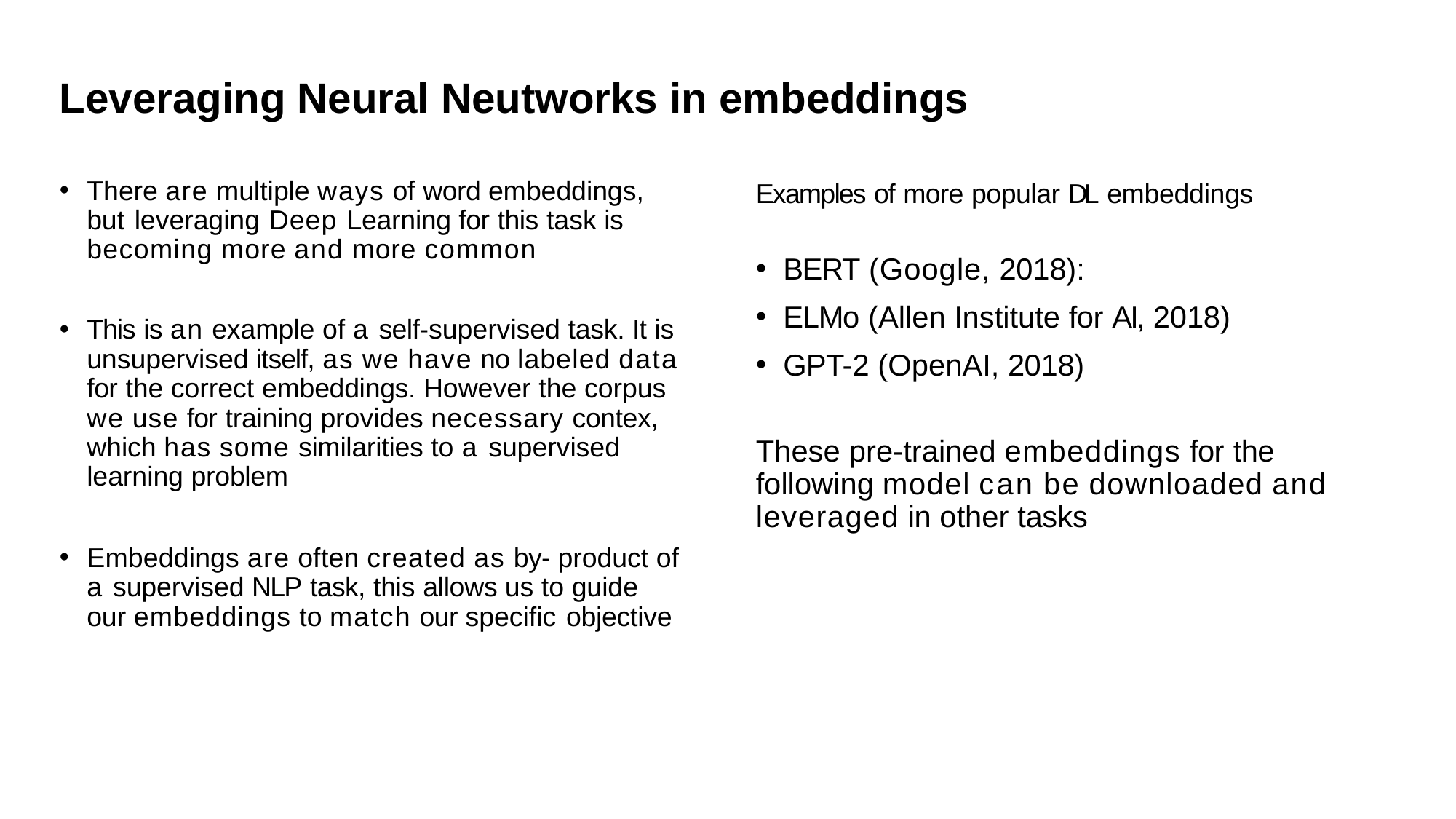

Leveraging Neural Neutworks in embeddings
There are multiple ways of word embeddings, but leveraging Deep Learning for this task is becoming more and more common

This is an example of a self-supervised task. It is unsupervised itself, as we have no labeled data for the correct embeddings. However the corpus we use for training provides necessary contex, which has some similarities to a supervised learning problem

Embeddings are often created as by- product of a supervised NLP task, this allows us to guide our embeddings to match our specific objective
Examples of more popular DL embeddings

BERT (Google, 2018):
ELMo (Allen Institute for AI, 2018)
GPT-2 (OpenAI, 2018)

These pre-trained embeddings for the following model can be downloaded and leveraged in other tasks